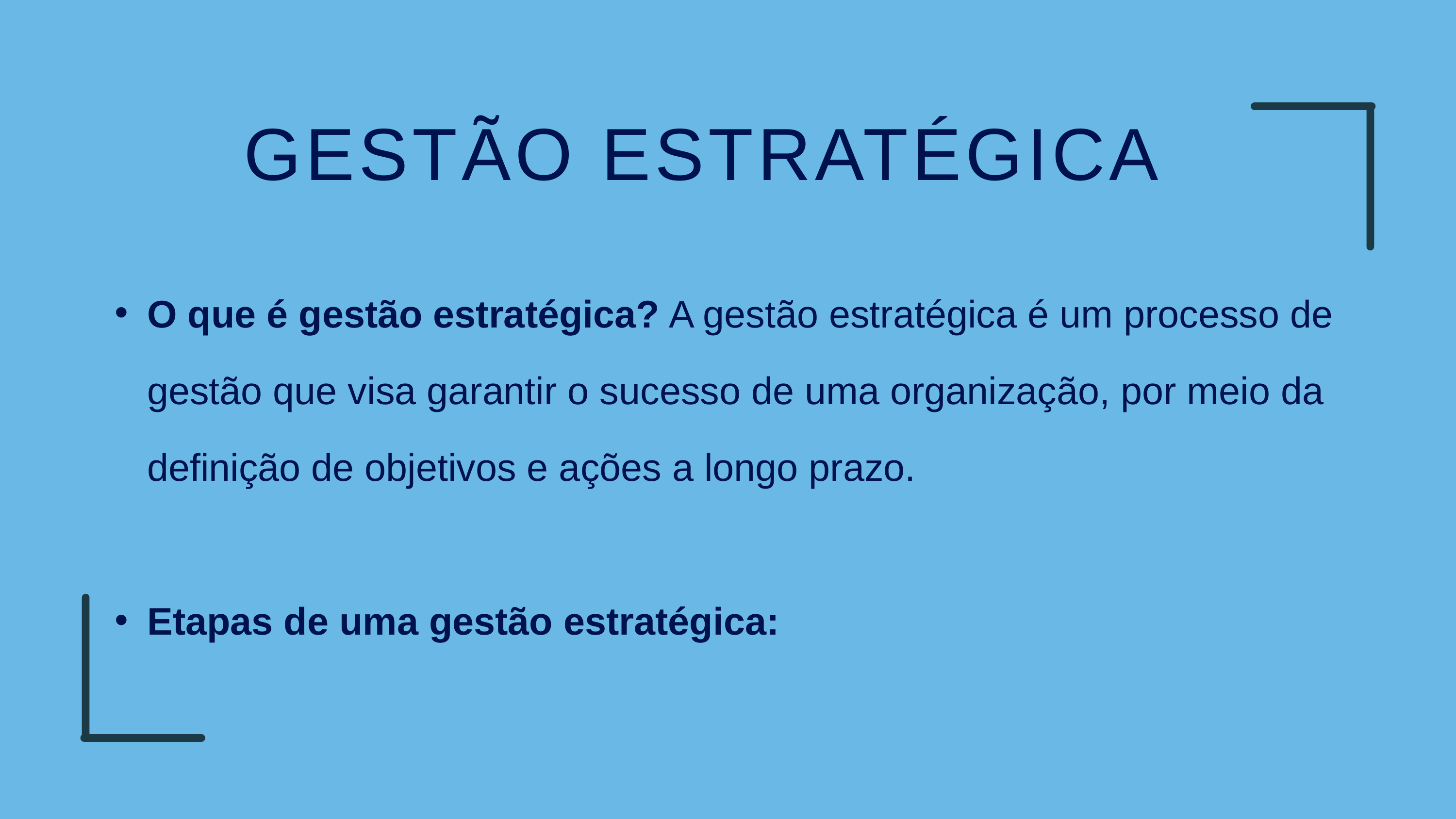

GESTÃO ESTRATÉGICA

O que é gestão estratégica? A gestão estratégica é um processo de gestão que visa garantir o sucesso de uma organização, por meio da definição de objetivos e ações a longo prazo.

Etapas de uma gestão estratégica:
.